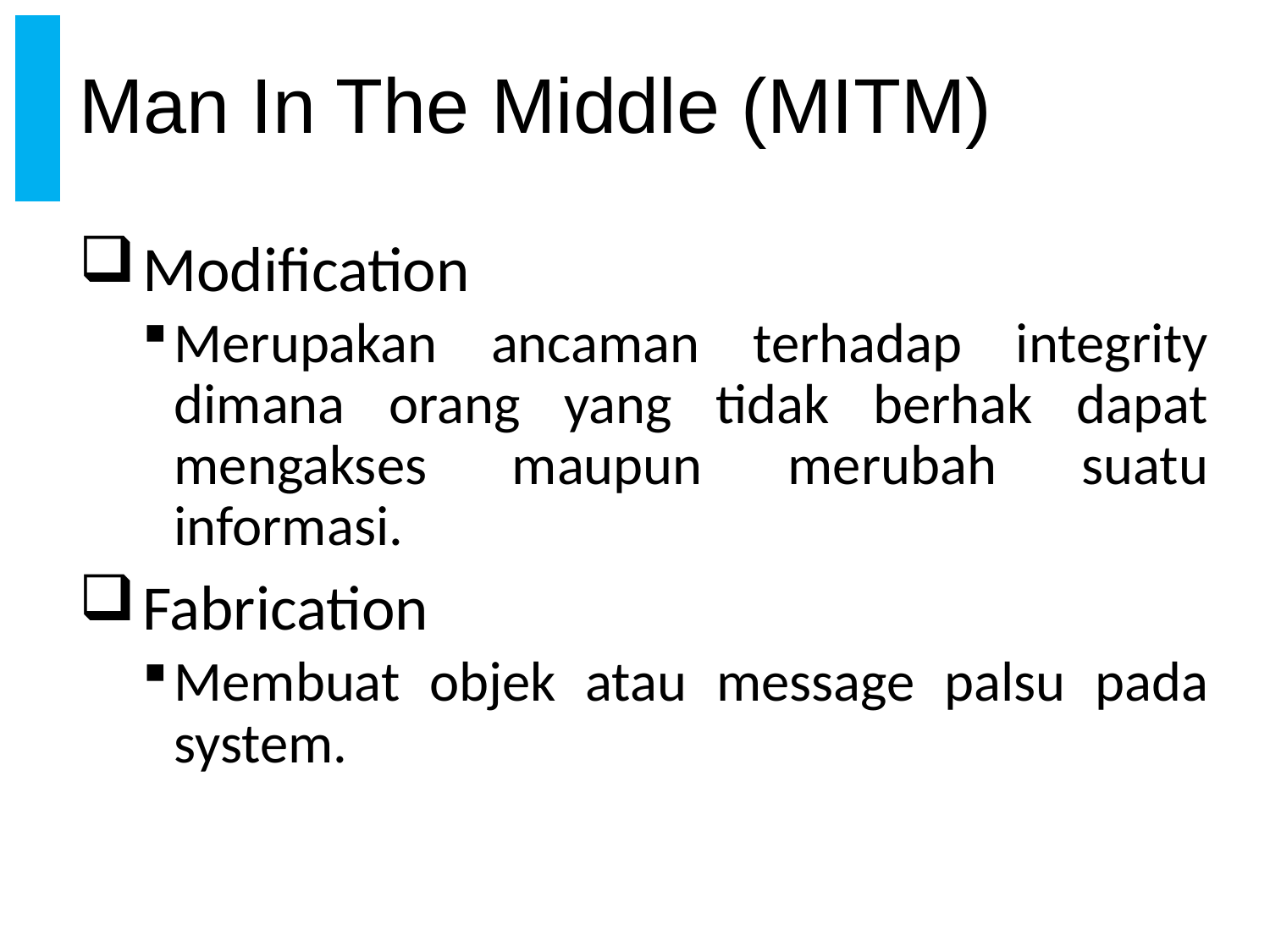

# Man In The Middle (MITM)
Modification
Merupakan ancaman terhadap integrity dimana orang yang tidak berhak dapat mengakses maupun merubah suatu informasi.
Fabrication
Membuat objek atau message palsu pada system.